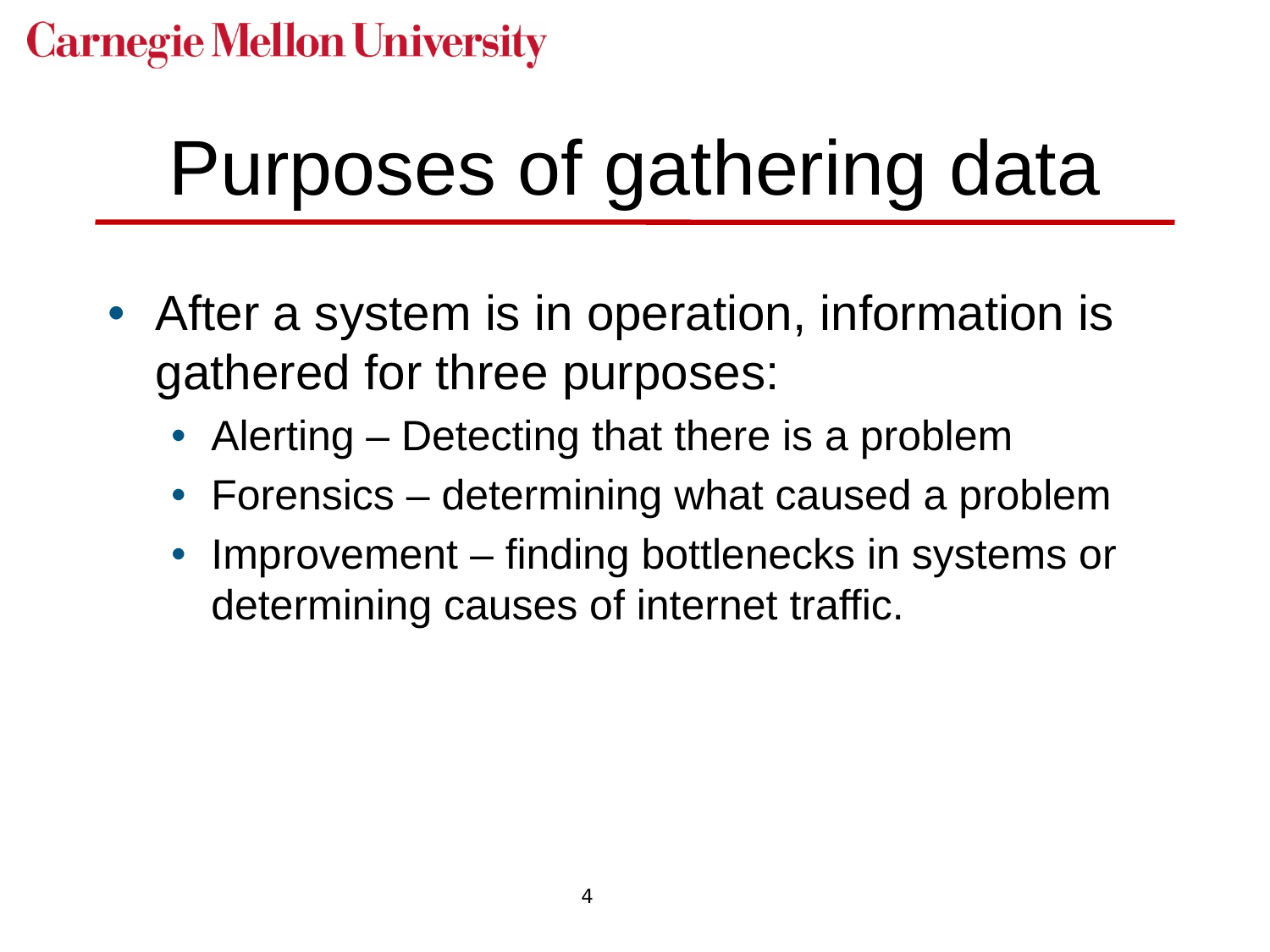

# Purposes of gathering data
After a system is in operation, information is gathered for three purposes:
Alerting – Detecting that there is a problem
Forensics – determining what caused a problem
Improvement – finding bottlenecks in systems or determining causes of internet traffic.